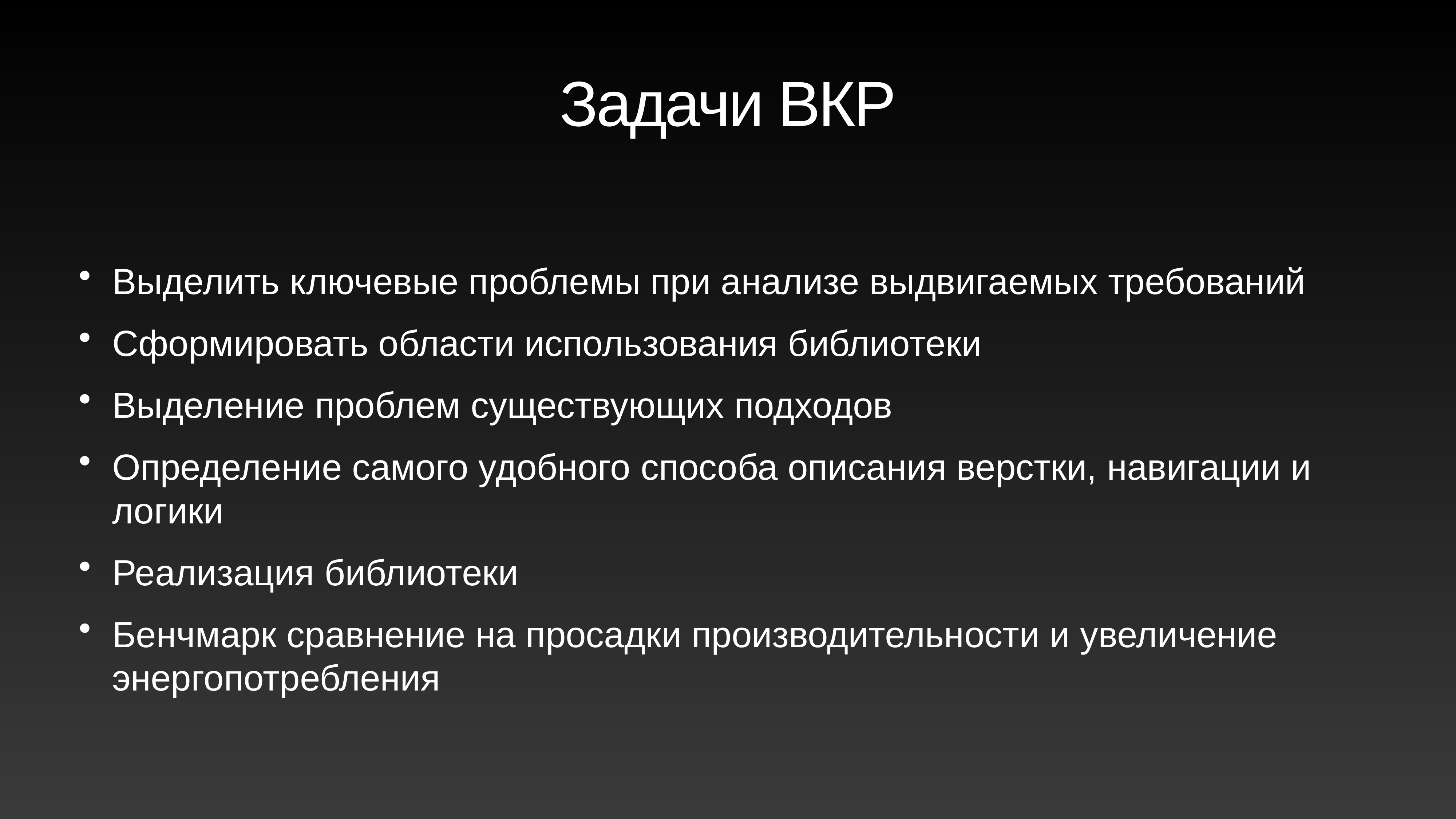

# Задачи ВКР
Выделить ключевые проблемы при анализе выдвигаемых требований
Сформировать области использования библиотеки
Выделение проблем существующих подходов
Определение самого удобного способа описания верстки, навигации и логики
Реализация библиотеки
Бенчмарк сравнение на просадки производительности и увеличение энергопотребления